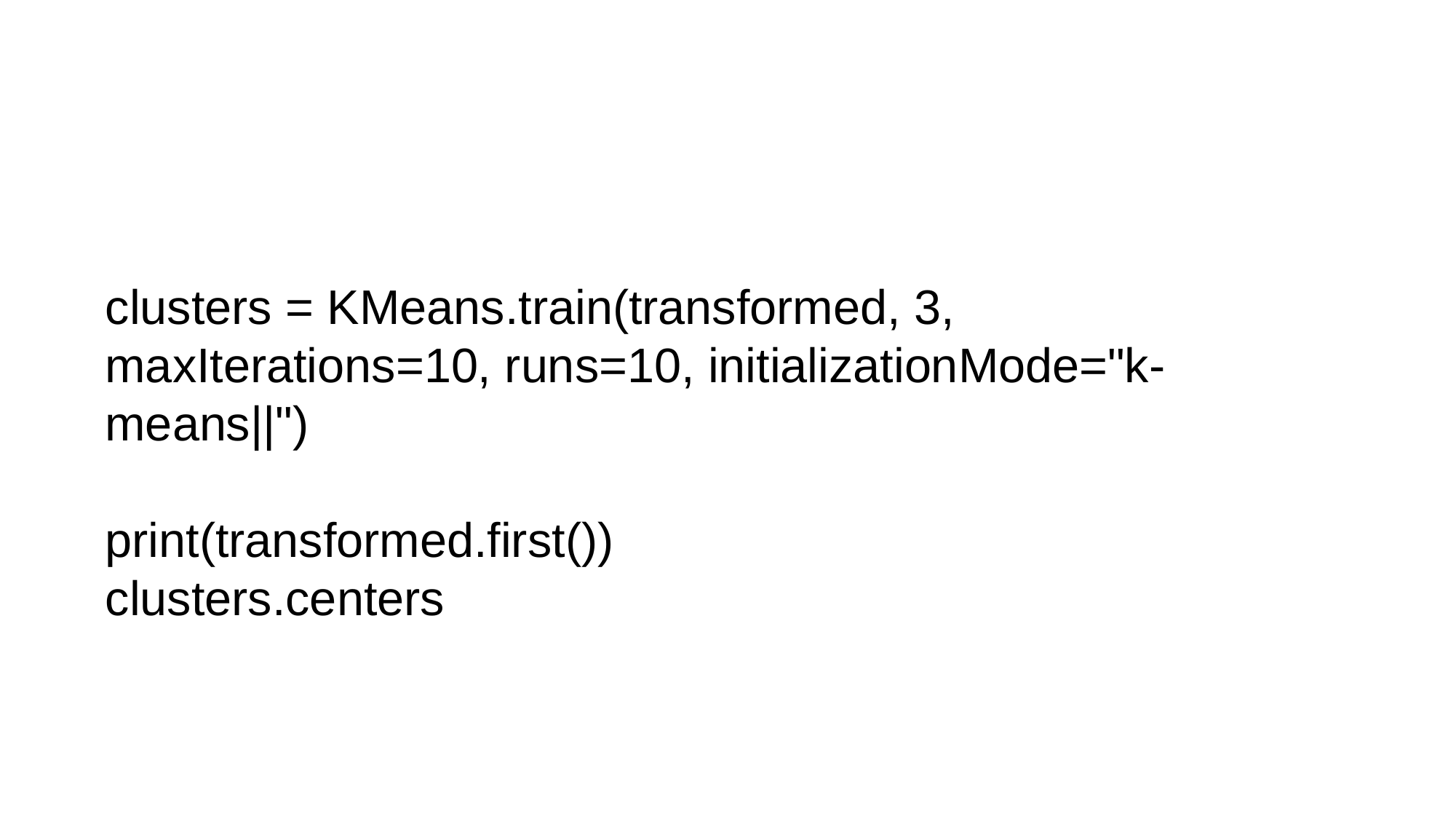

clusters = KMeans.train(transformed, 3, maxIterations=10, runs=10, initializationMode="k-means||")

print(transformed.first())
clusters.centers